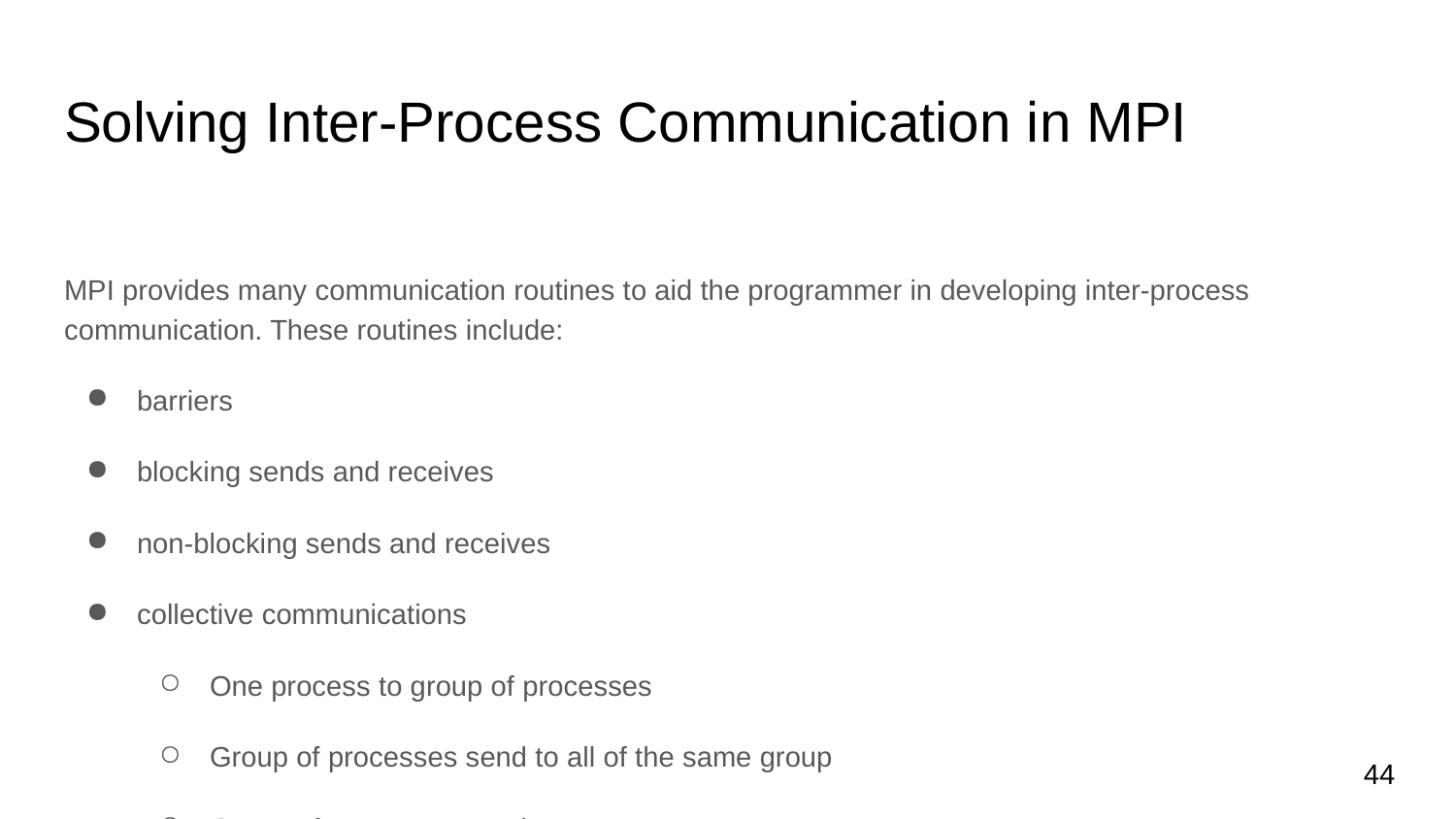

# Solving Inter-Process Communication in MPI
MPI provides many communication routines to aid the programmer in developing inter-process communication. These routines include:
barriers
blocking sends and receives
non-blocking sends and receives
collective communications
One process to group of processes
Group of processes send to all of the same group
Group of processes send to one process
44